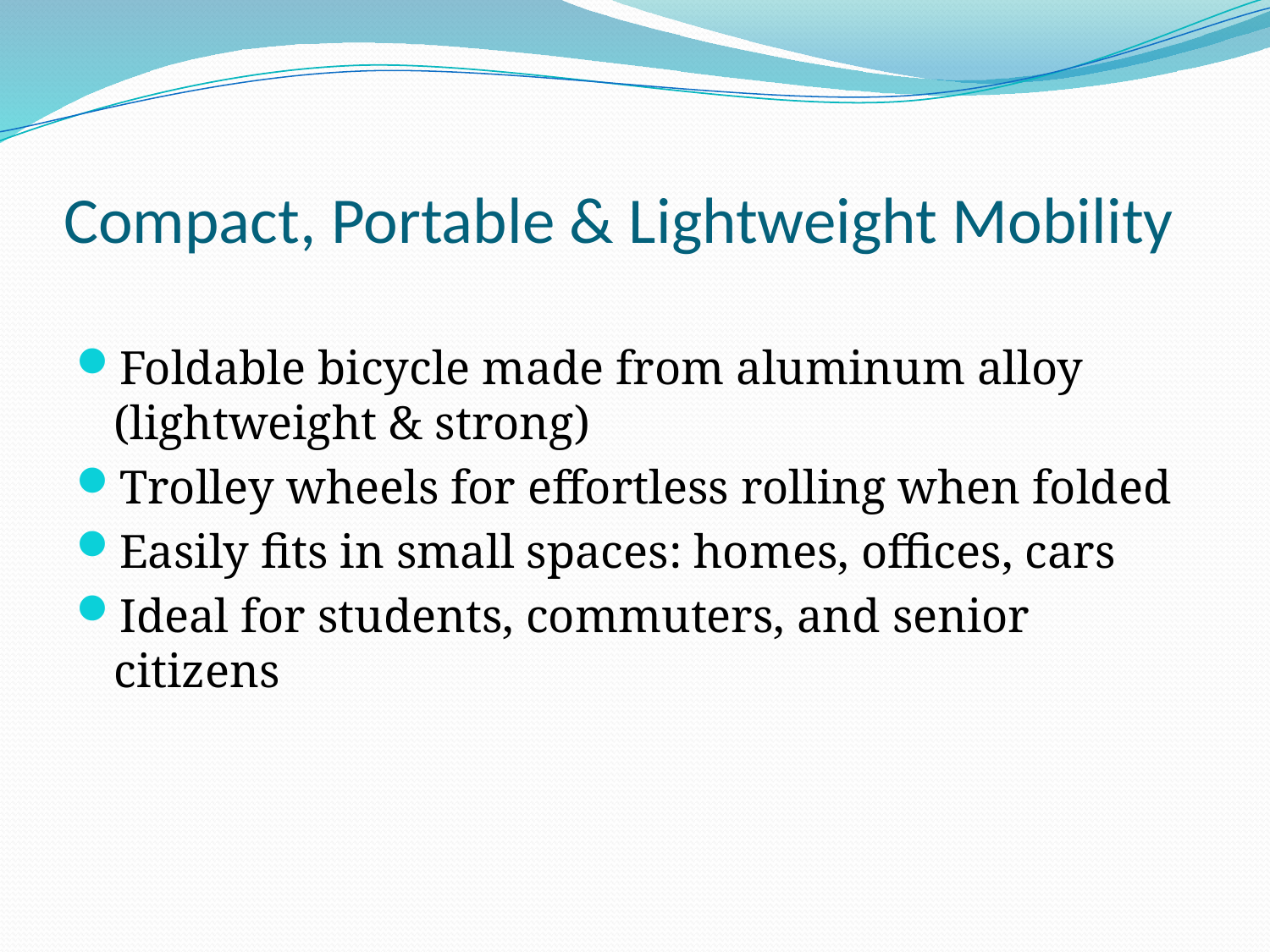

# Compact, Portable & Lightweight Mobility

Foldable bicycle made from aluminum alloy (lightweight & strong)
Trolley wheels for effortless rolling when folded
Easily fits in small spaces: homes, offices, cars
Ideal for students, commuters, and senior citizens